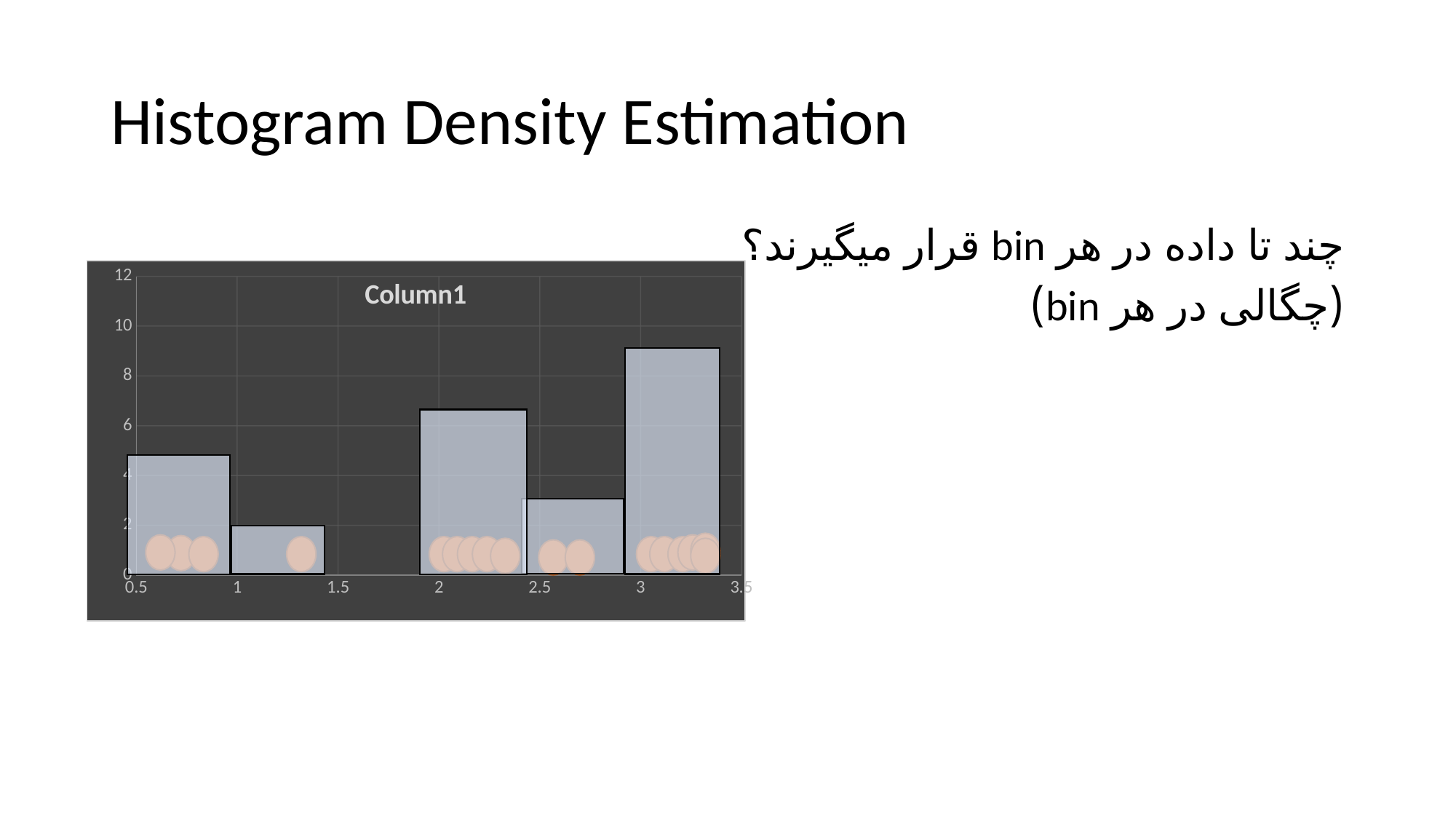

# Histogram Density Estimation
چند تا داده در هر bin قرار میگیرند؟
(چگالی در هر bin)

### Chart:

| Category | Column1 |
|---|---|